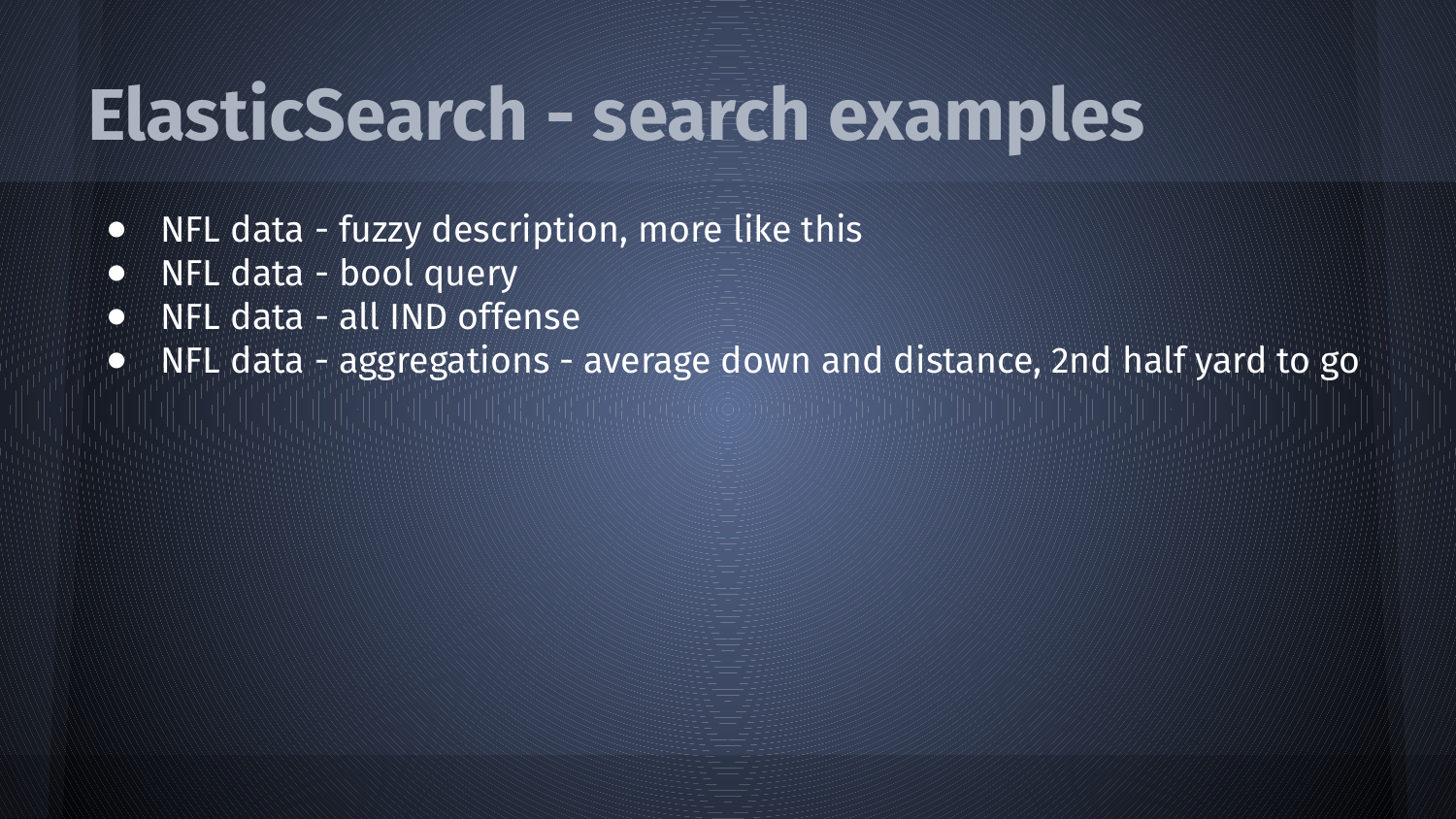

# ElasticSearch - search examples
NFL data - fuzzy description, more like this
NFL data - bool query
NFL data - all IND offense
NFL data - aggregations - average down and distance, 2nd half yard to go